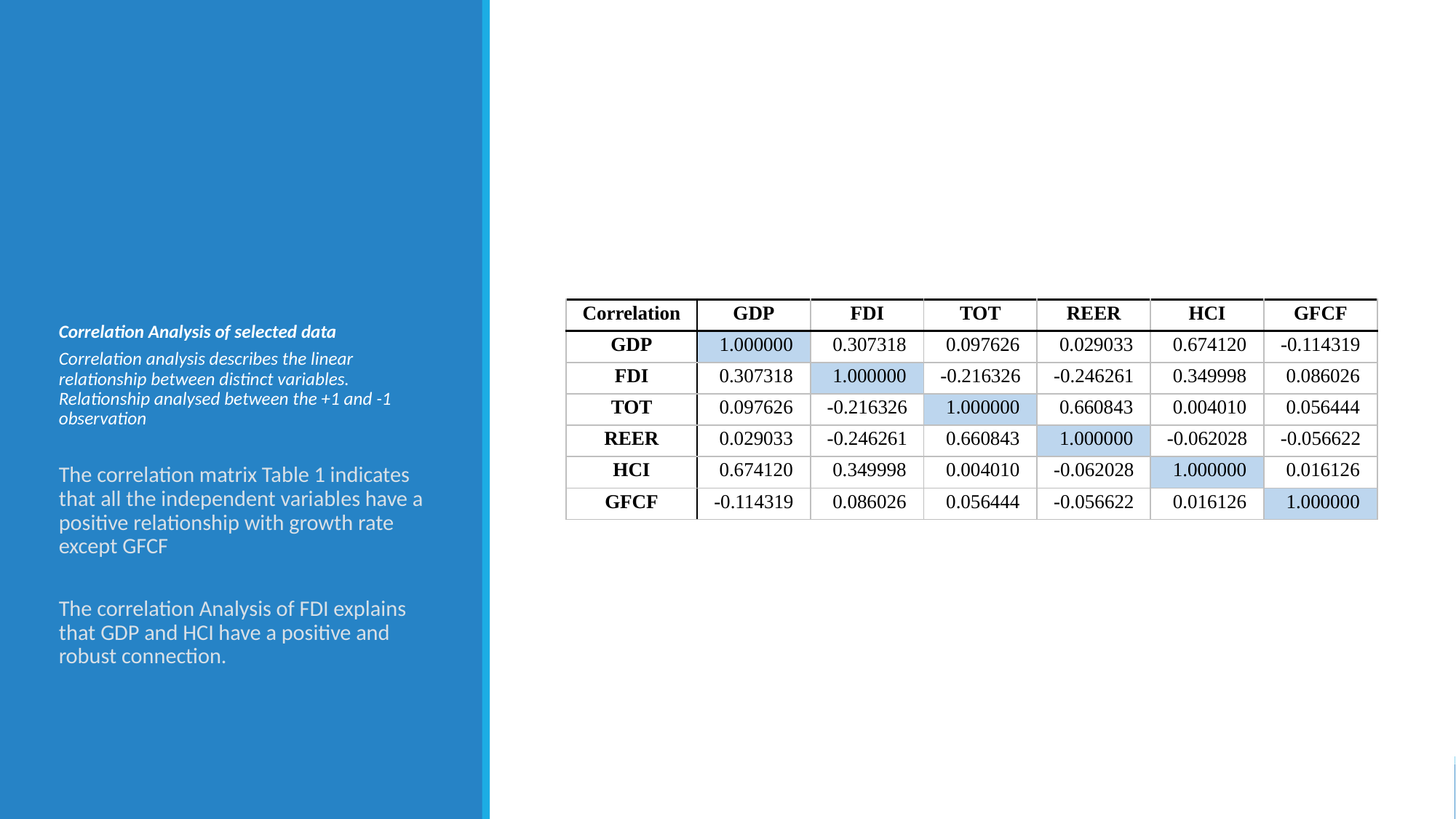

| Correlation | GDP | FDI | TOT | REER | HCI | GFCF |
| --- | --- | --- | --- | --- | --- | --- |
| GDP | 1.000000 | 0.307318 | 0.097626 | 0.029033 | 0.674120 | -0.114319 |
| FDI | 0.307318 | 1.000000 | -0.216326 | -0.246261 | 0.349998 | 0.086026 |
| TOT | 0.097626 | -0.216326 | 1.000000 | 0.660843 | 0.004010 | 0.056444 |
| REER | 0.029033 | -0.246261 | 0.660843 | 1.000000 | -0.062028 | -0.056622 |
| HCI | 0.674120 | 0.349998 | 0.004010 | -0.062028 | 1.000000 | 0.016126 |
| GFCF | -0.114319 | 0.086026 | 0.056444 | -0.056622 | 0.016126 | 1.000000 |
Correlation Analysis of selected data
Correlation analysis describes the linear relationship between distinct variables. Relationship analysed between the +1 and -1 observation

The correlation matrix Table 1 indicates that all the independent variables have a positive relationship with growth rate except GFCF

The correlation Analysis of FDI explains that GDP and HCI have a positive and robust connection.